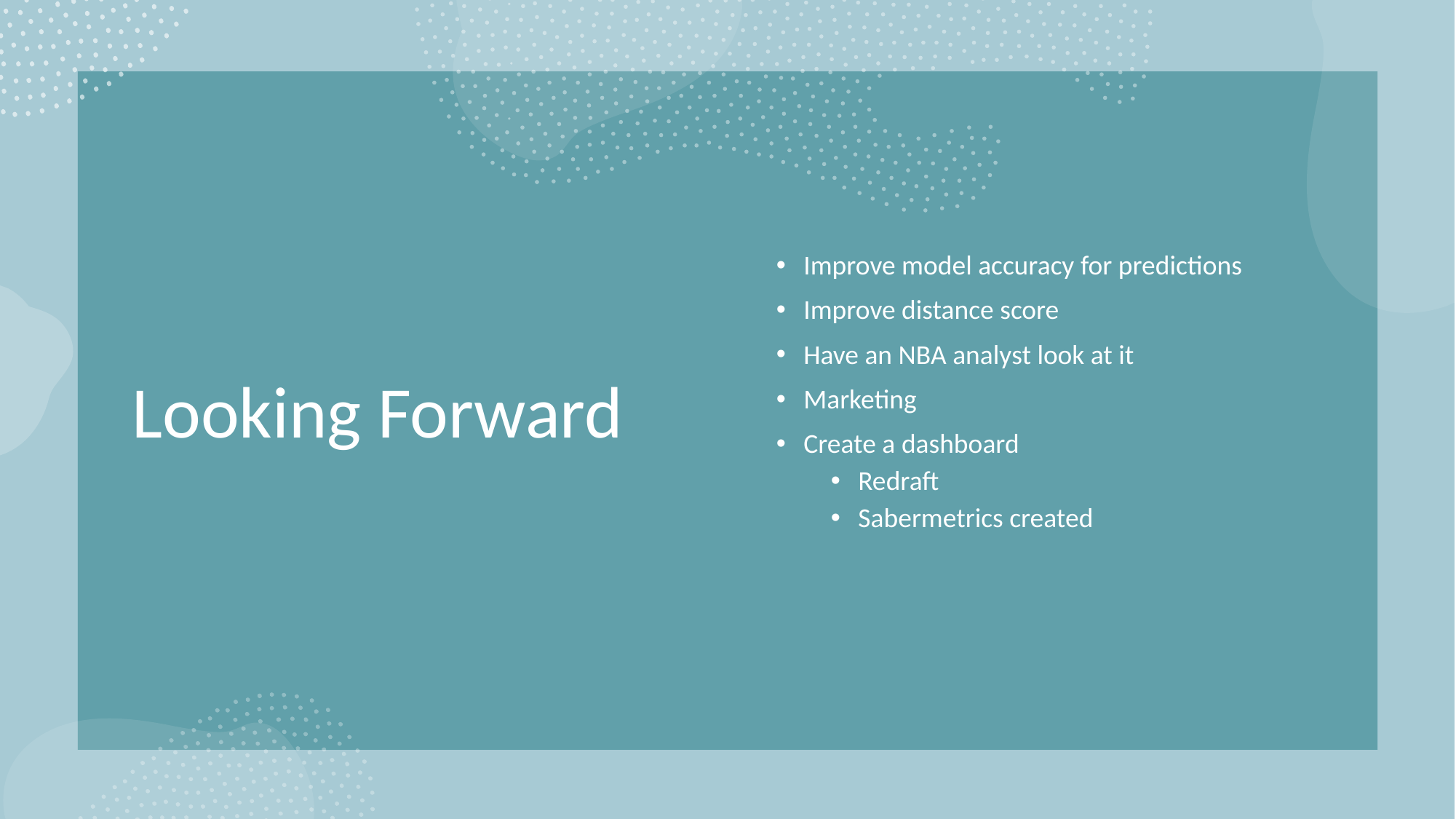

# Looking Forward
Improve model accuracy for predictions
Improve distance score
Have an NBA analyst look at it
Marketing
Create a dashboard
Redraft
Sabermetrics created